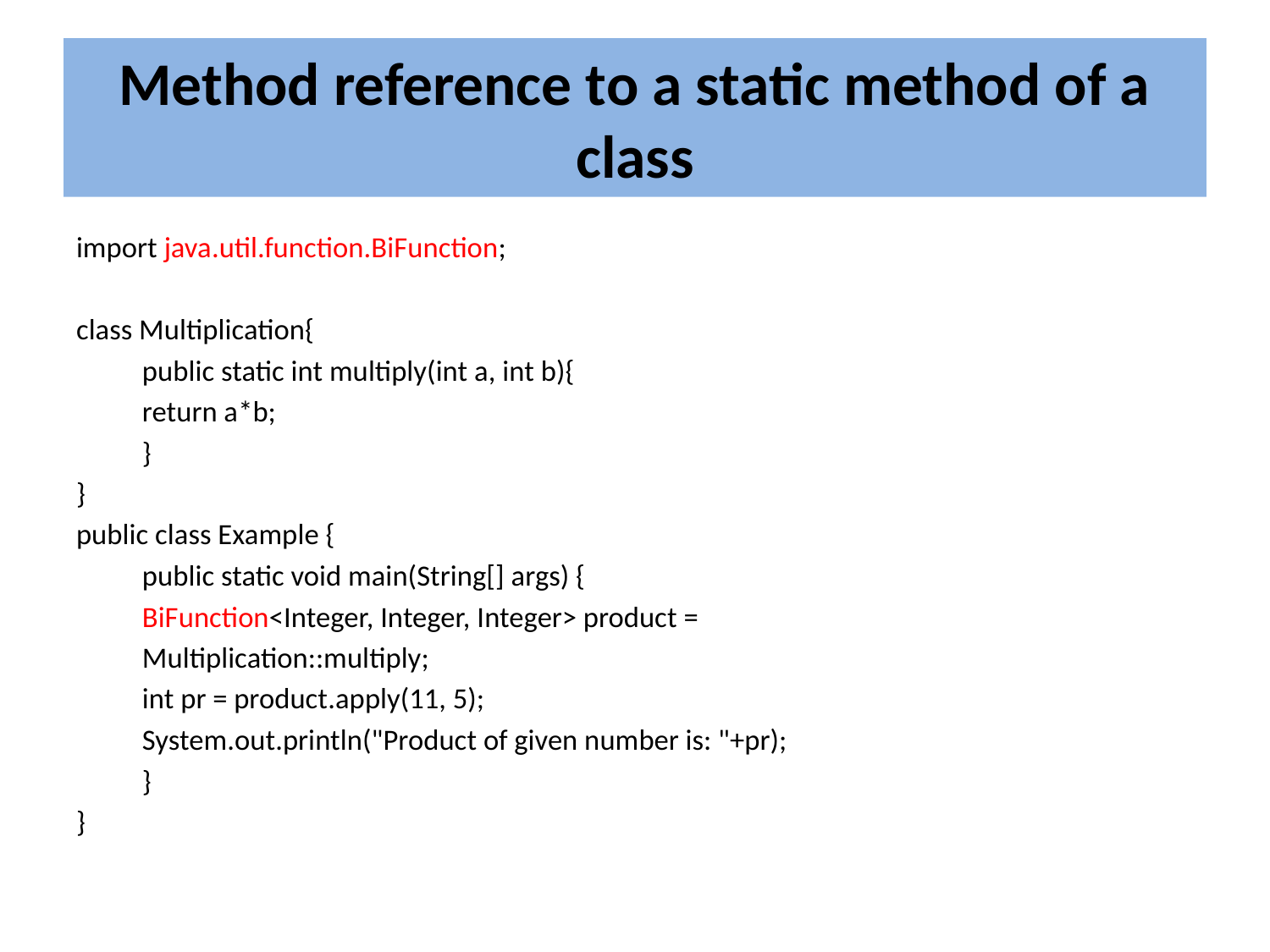

# Method reference to a static method of a class
import java.util.function.BiFunction;

class Multiplication{
	public static int multiply(int a, int b){
		return a*b;
	}
}
public class Example {
	public static void main(String[] args) {
		BiFunction<Integer, Integer, Integer> product =
			Multiplication::multiply;
		int pr = product.apply(11, 5);
		System.out.println("Product of given number is: "+pr);
	}
}